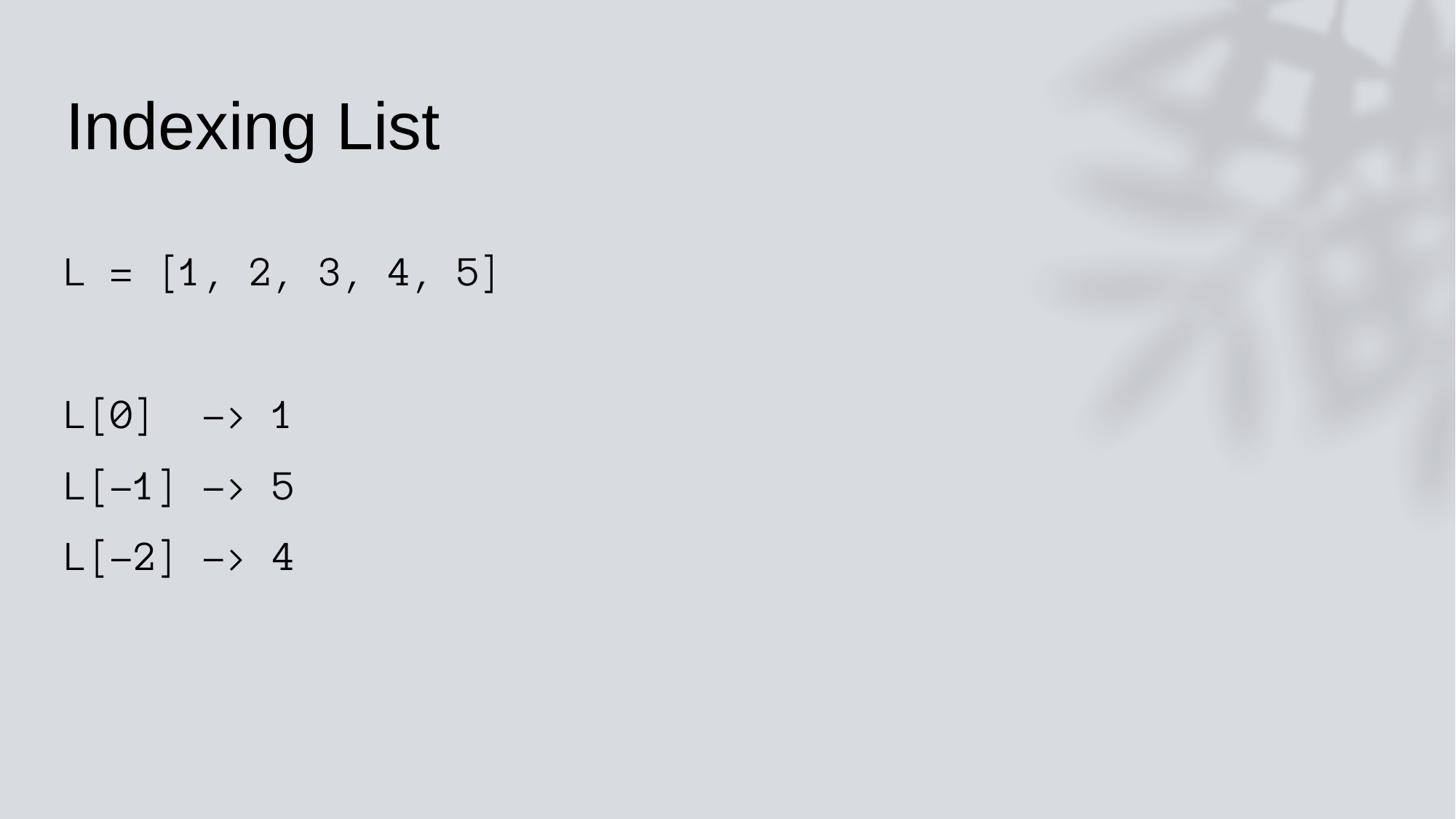

# Indexing List
L = [1, 2, 3, 4, 5]

L[0]  -> 1
L[-1] -> 5
L[-2] -> 4